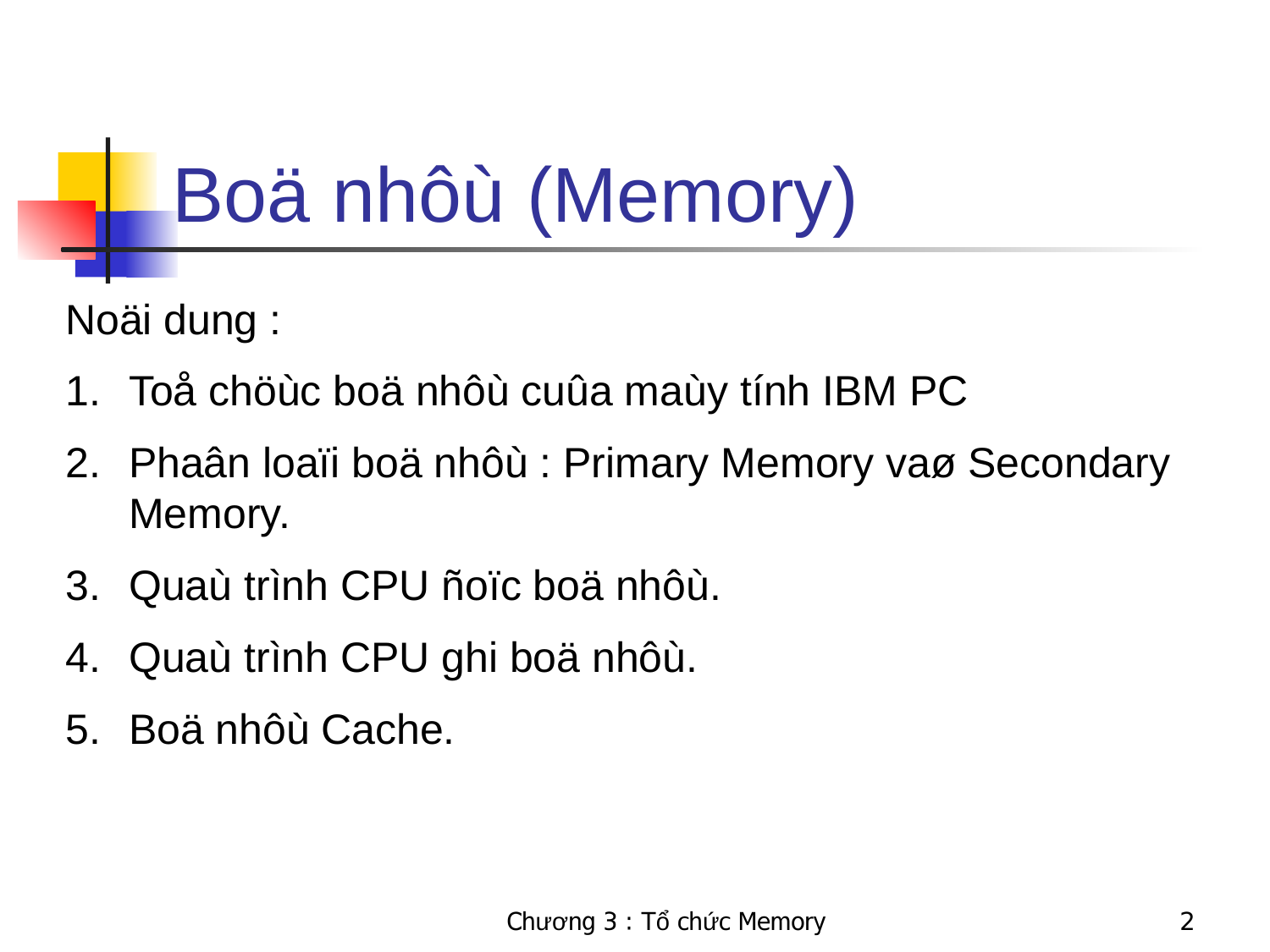

# Boä nhôù (Memory)
Noäi dung :
Toå chöùc boä nhôù cuûa maùy tính IBM PC
Phaân loaïi boä nhôù : Primary Memory vaø Secondary Memory.
Quaù trình CPU ñoïc boä nhôù.
Quaù trình CPU ghi boä nhôù.
Boä nhôù Cache.

Chương 3 : Tổ chức Memory
2